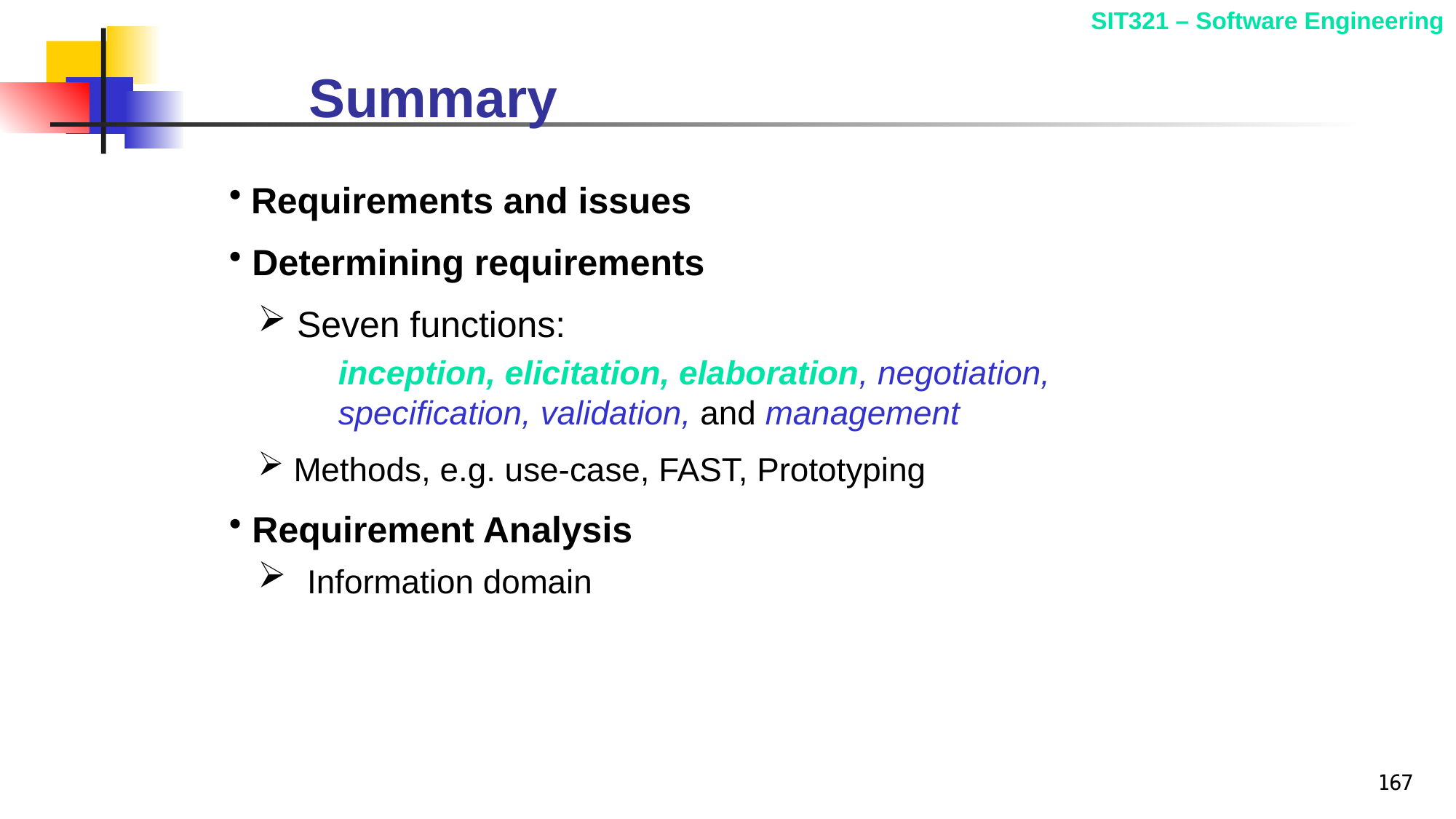

# Summary
 Requirements and issues
 Determining requirements
 Seven functions:
inception, elicitation, elaboration, negotiation, specification, validation, and management
 Methods, e.g. use-case, FAST, Prototyping
 Requirement Analysis
  Information domain
167